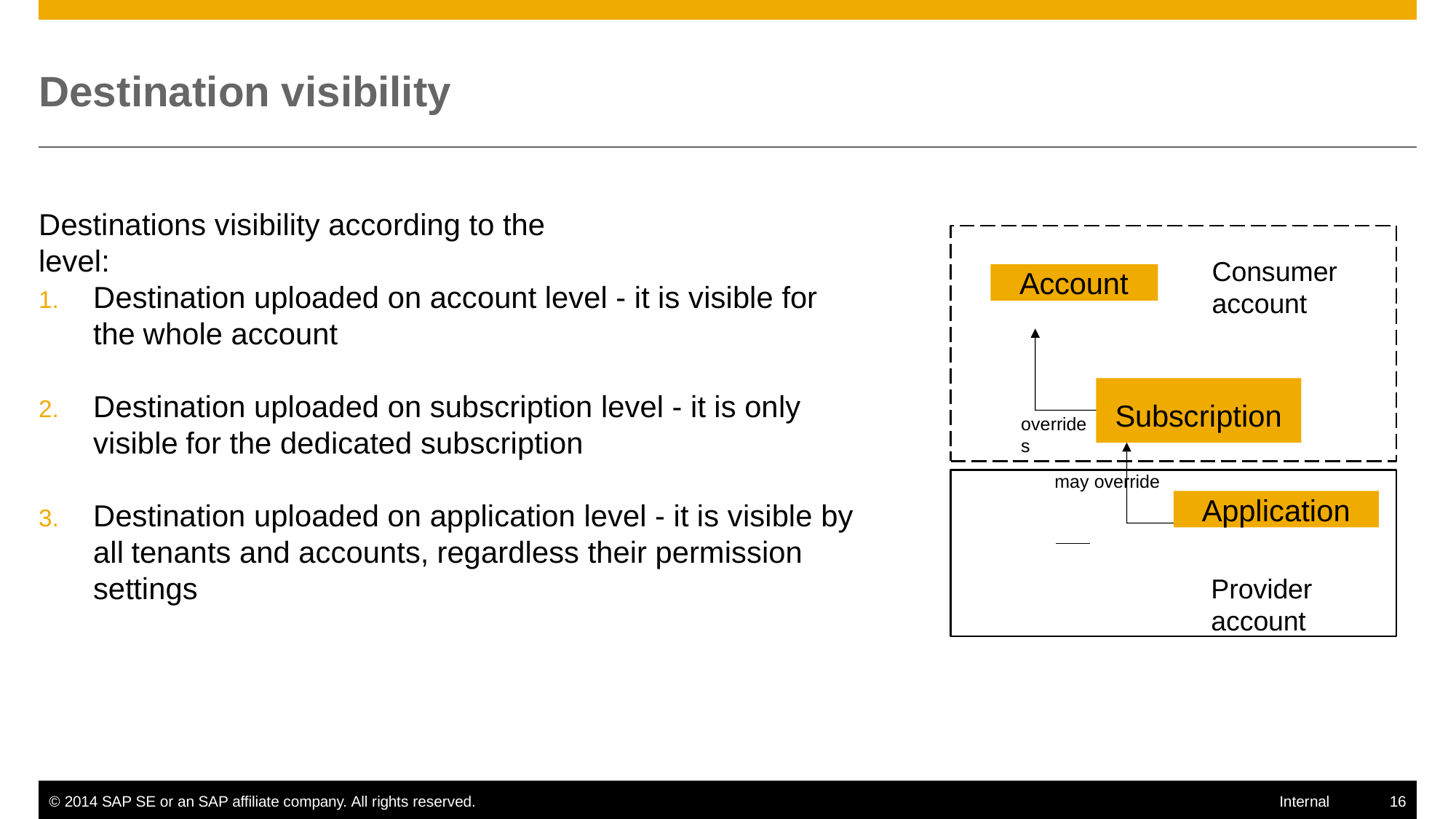

# Destination visibility

Destinations visibility according to the level:

Consumer account
Account
1.	Destination uploaded on account level - it is visible for the whole account

2.	Destination uploaded on subscription level - it is only visible for the dedicated subscription
Subscription
overrides

may override

Provider account
Application
3.	Destination uploaded on application level - it is visible by all tenants and accounts, regardless their permission settings

© 2014 SAP SE or an SAP affiliate company. All rights reserved.
16
Internal